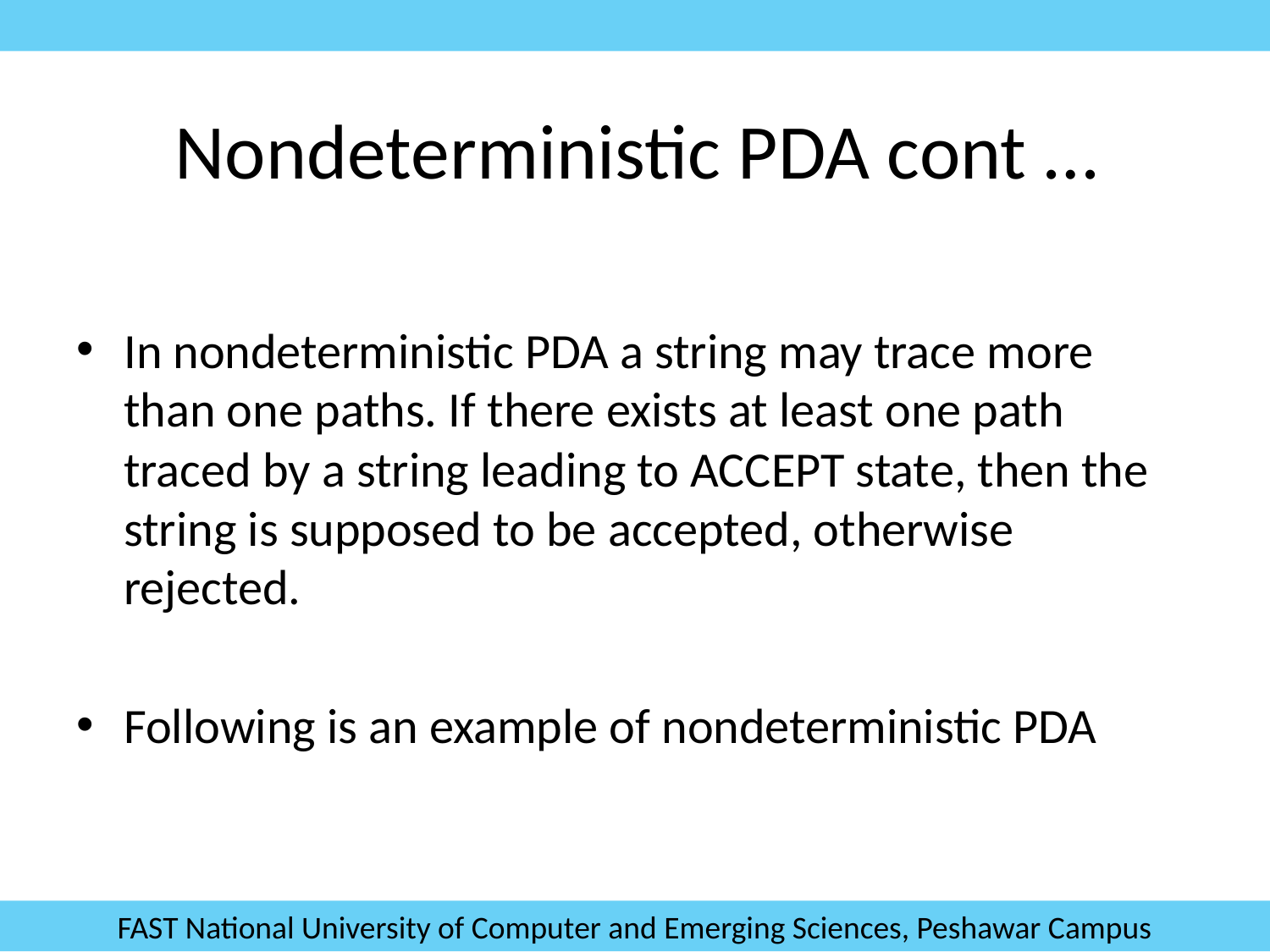

# Nondeterministic PDA cont …

In nondeterministic PDA a string may trace more than one paths. If there exists at least one path traced by a string leading to ACCEPT state, then the string is supposed to be accepted, otherwise rejected.

Following is an example of nondeterministic PDA